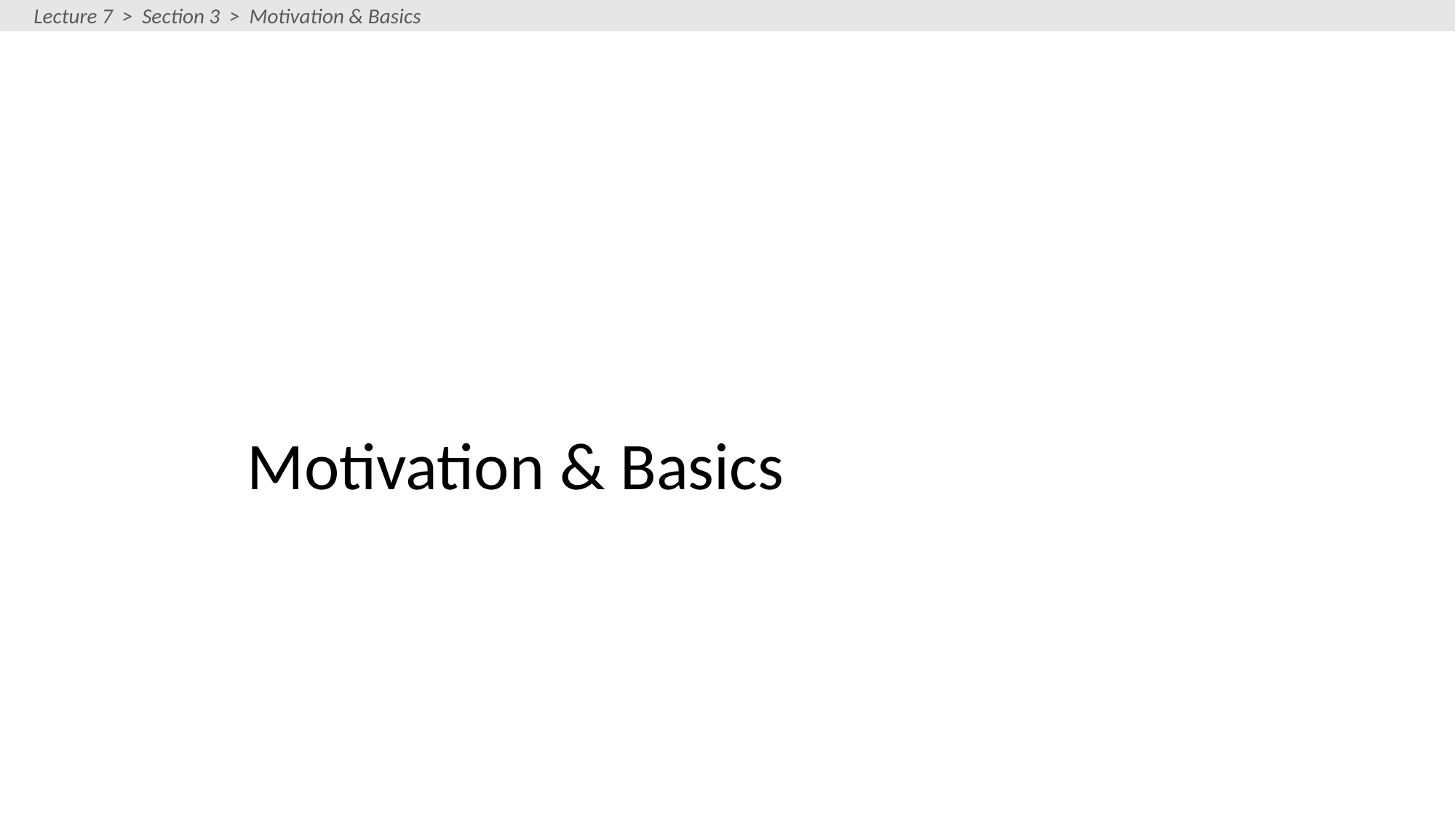

Lecture 7  >  Section 3  >  Motivation & Basics
# Motivation & Basics